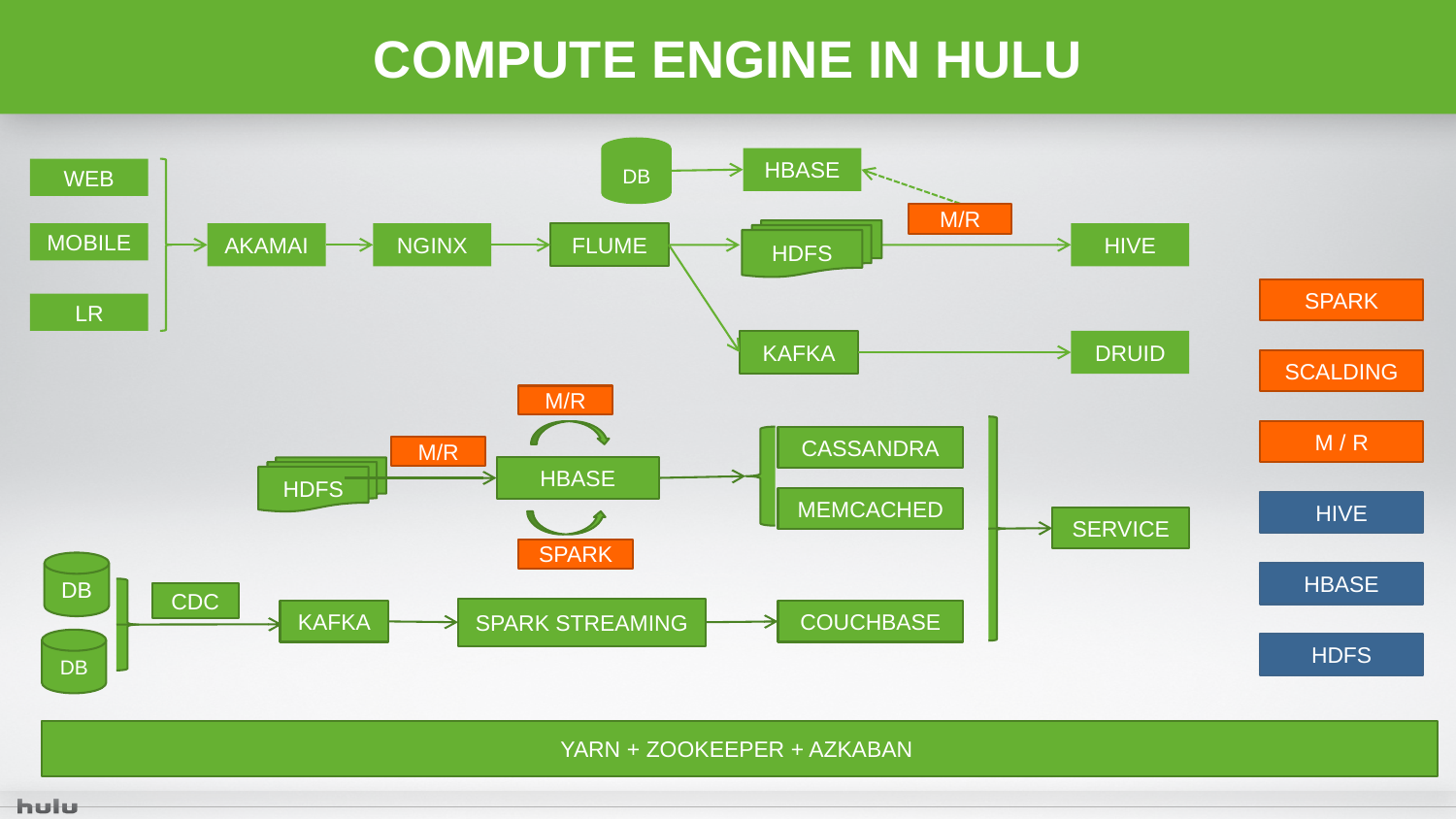

# COMPUTE ENGINE in Hulu
dB
HBase
Web

Mobile
Akamai
LR
M/R
HDFS
NGinx
Flume
HIVE
KAFKA
DRUID
Spark
SCalding
M / R
Hive
HBase
HDFS
M/R

Cassandra
M/R
HDFS
HBase
Memcached
Service

Spark
DB

CDC
Spark Streaming
KAFKA
CouchBase
dB
YARN + Zookeeper + Azkaban